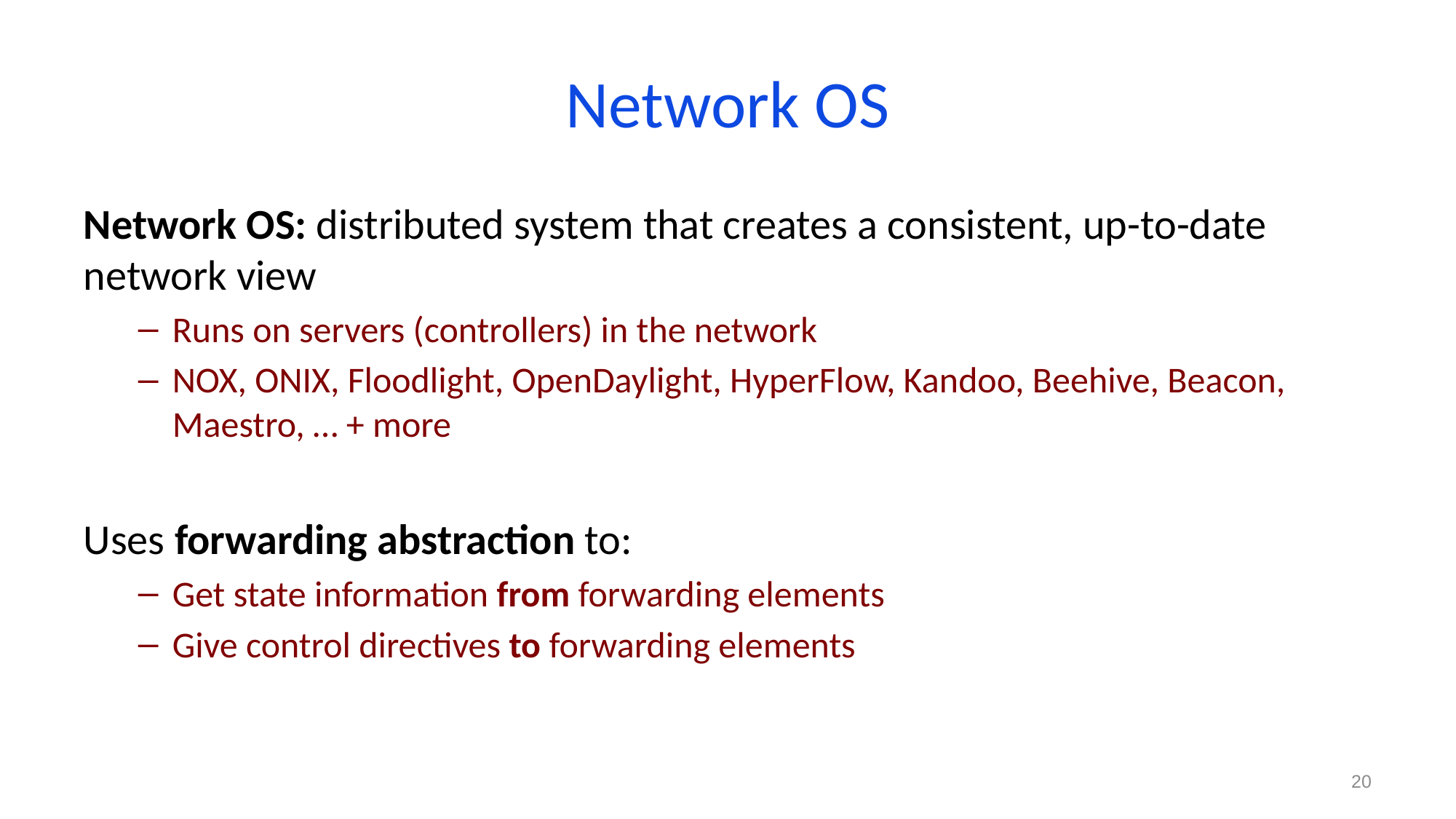

# Network OS
Network OS: distributed system that creates a consistent, up-to-date network view
Runs on servers (controllers) in the network
NOX, ONIX, Floodlight, OpenDaylight, HyperFlow, Kandoo, Beehive, Beacon, Maestro, … + more

Uses forwarding abstraction to:
Get state information from forwarding elements
Give control directives to forwarding elements

20